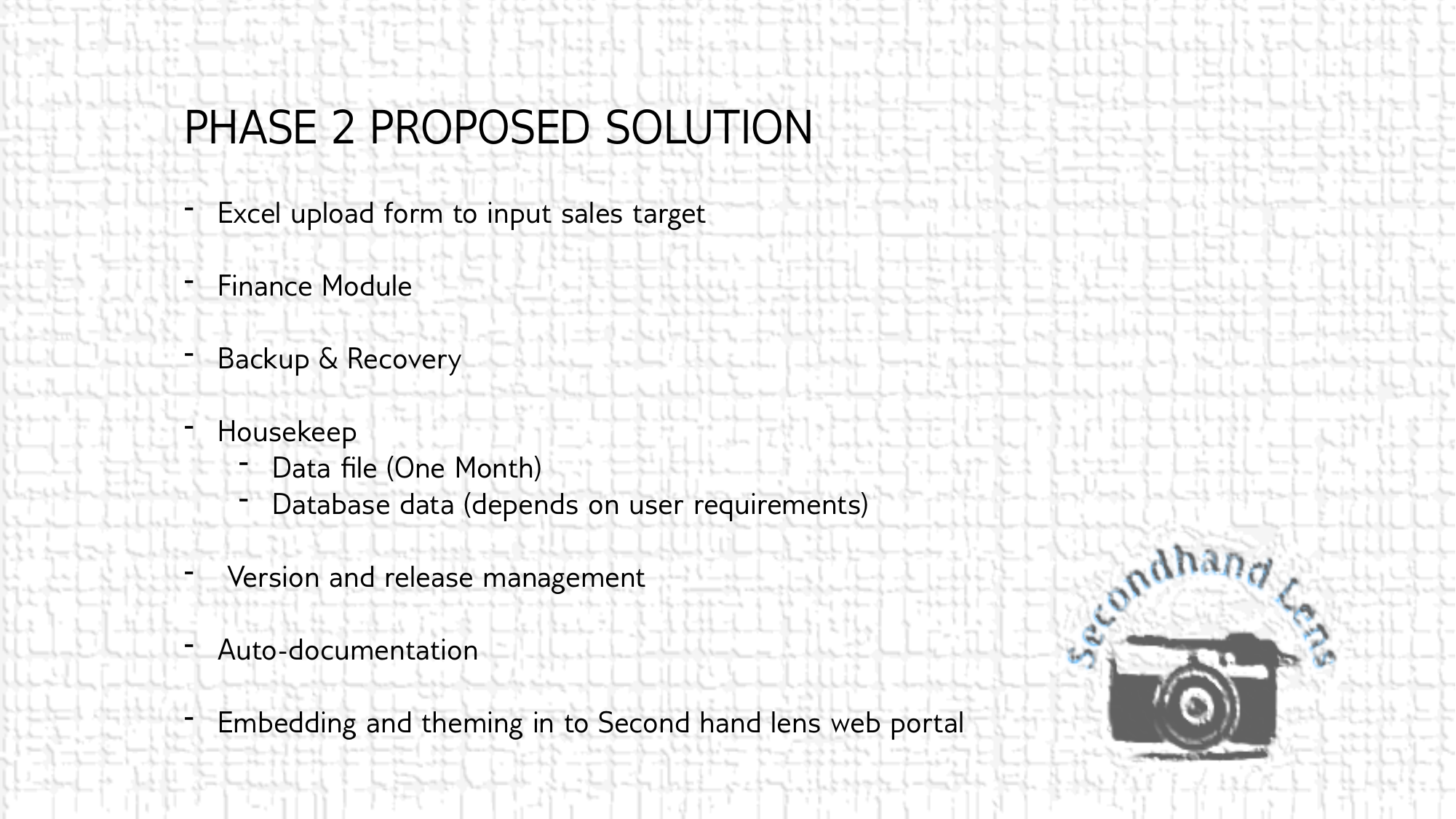

# Phase 2 proposed Solution
Excel upload form to input sales target

Finance Module

Backup & Recovery

Housekeep
Data file (One Month)
Database data (depends on user requirements)

 Version and release management

Auto-documentation

Embedding and theming in to Second hand lens web portal